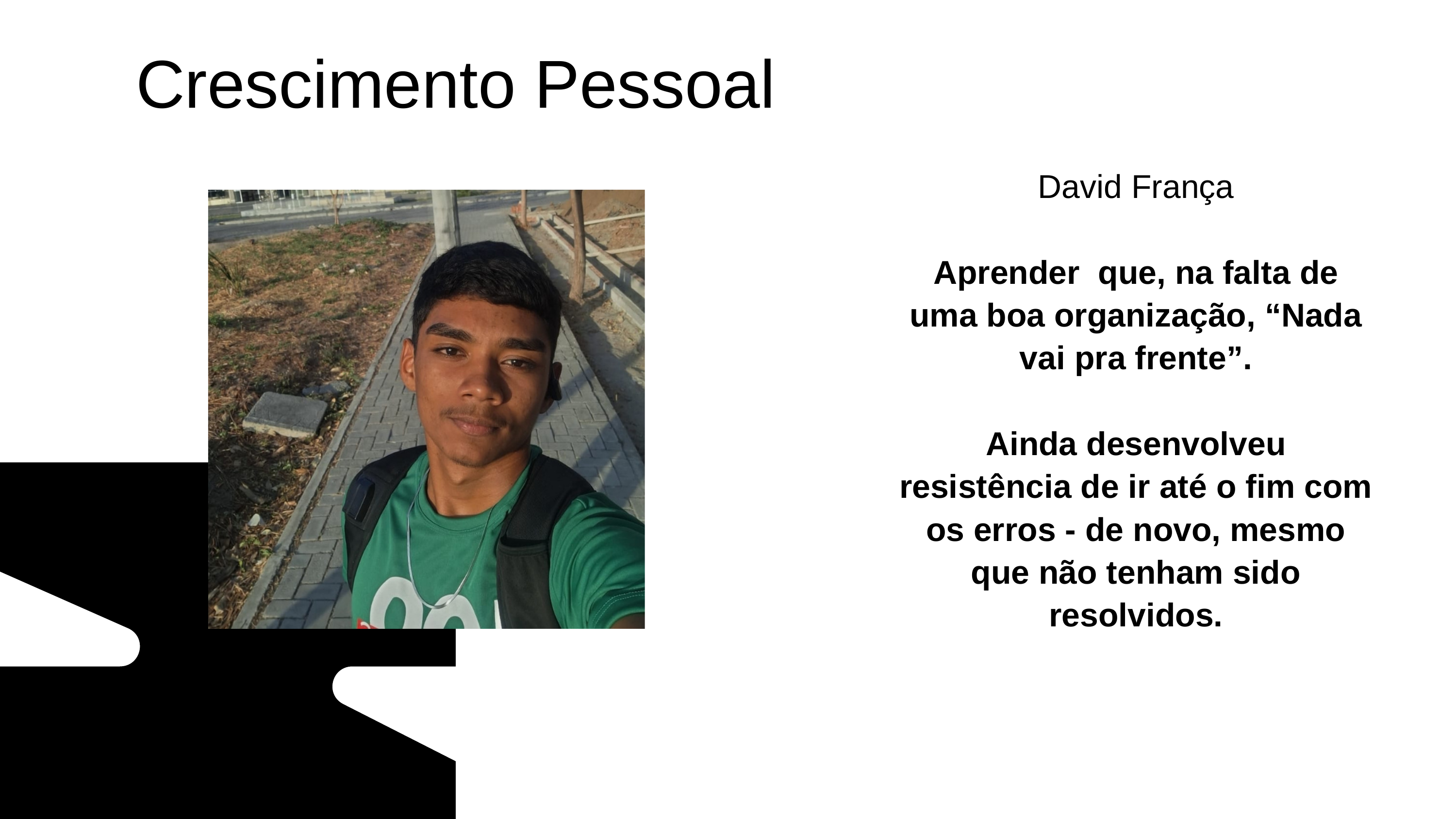

Crescimento Pessoal
David França

Aprender  que, na falta de uma boa organização, “Nada vai pra frente”.

Ainda desenvolveu resistência de ir até o fim com os erros - de novo, mesmo que não tenham sido resolvidos.

8